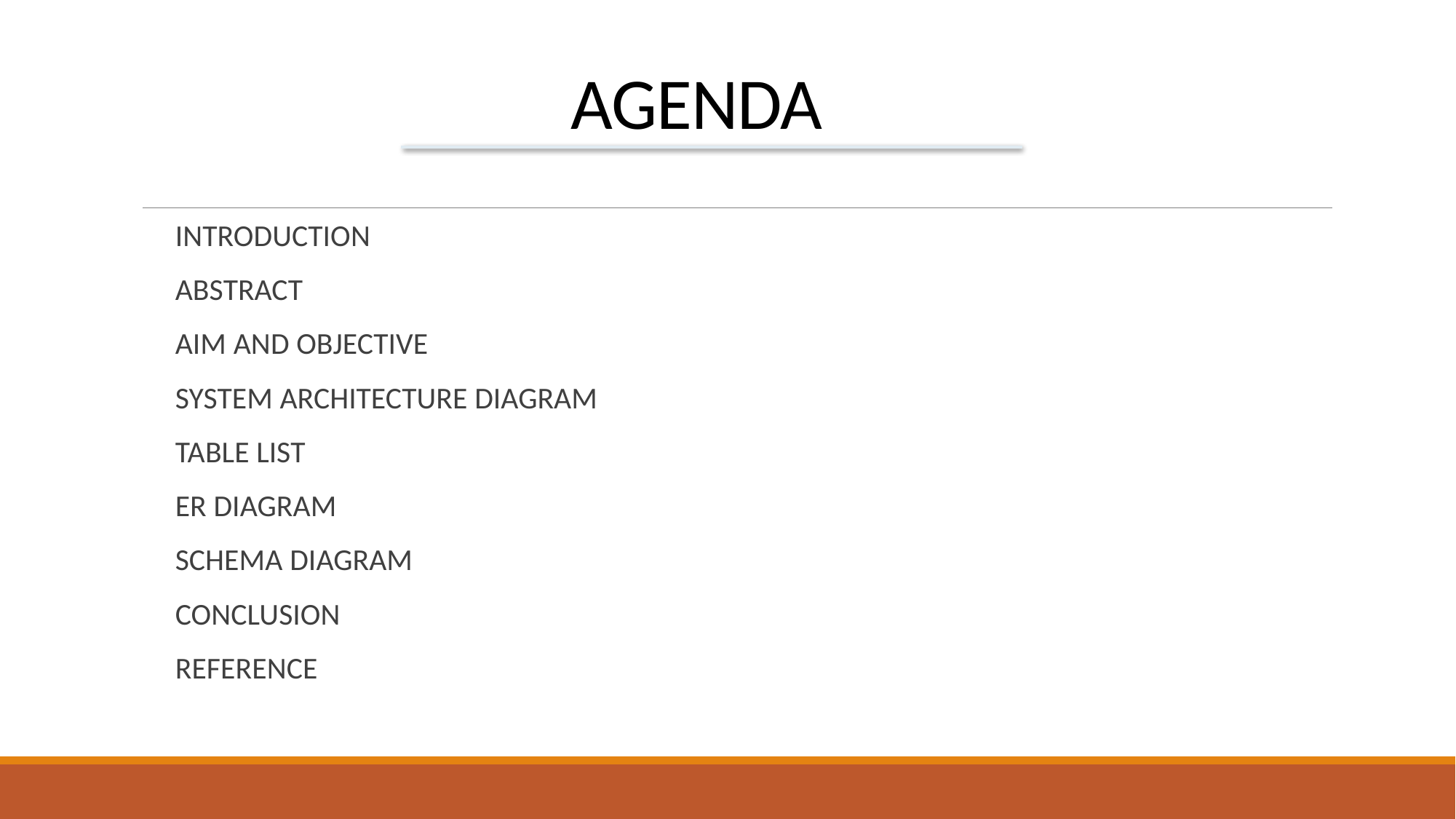

# AGENDA
INTRODUCTION
ABSTRACT
AIM AND OBJECTIVE
SYSTEM ARCHITECTURE DIAGRAM
TABLE LIST
ER DIAGRAM
SCHEMA DIAGRAM
CONCLUSION
REFERENCE